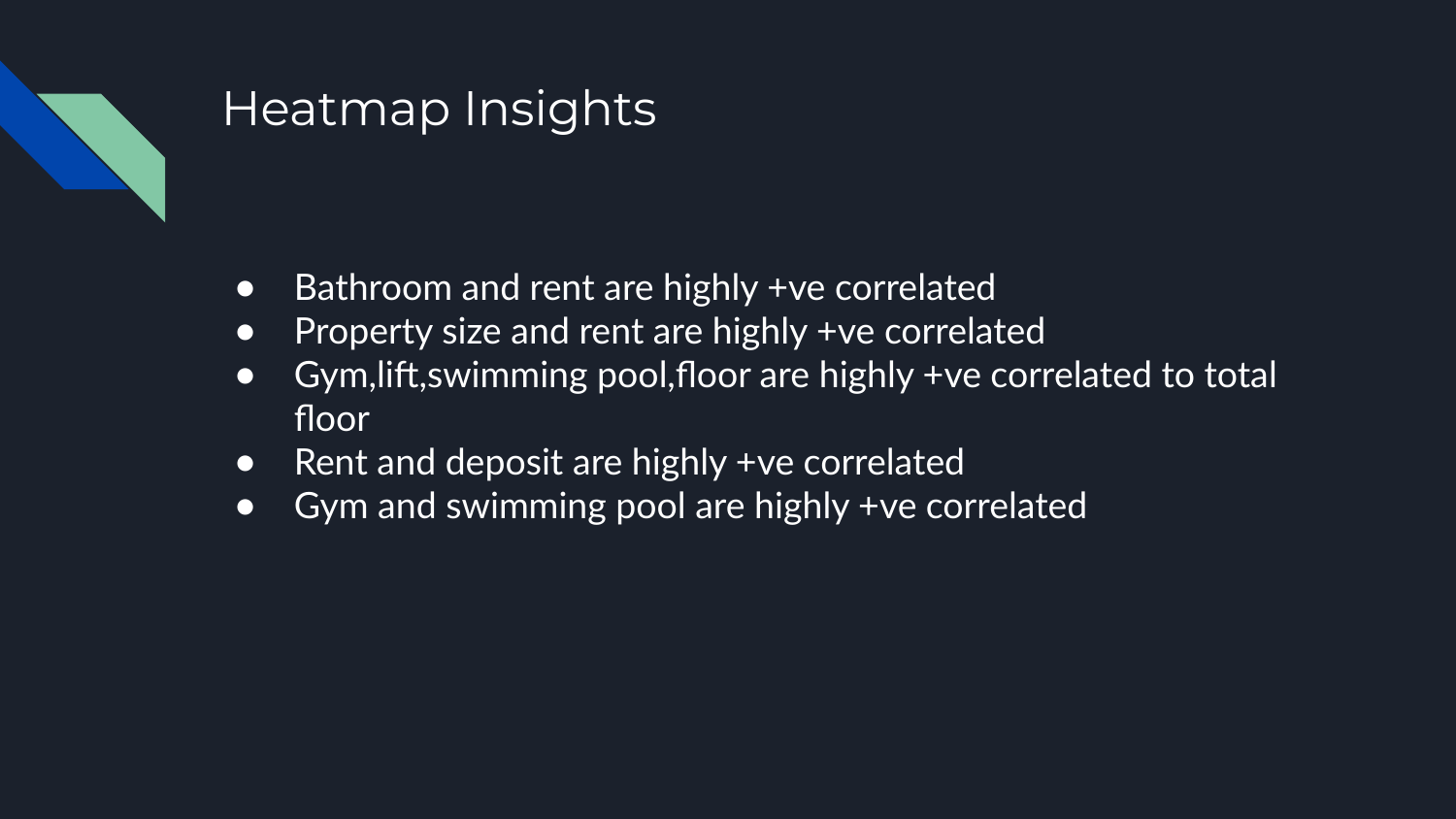

# Heatmap Insights
Bathroom and rent are highly +ve correlated
Property size and rent are highly +ve correlated
Gym,lift,swimming pool,floor are highly +ve correlated to total floor
Rent and deposit are highly +ve correlated
Gym and swimming pool are highly +ve correlated